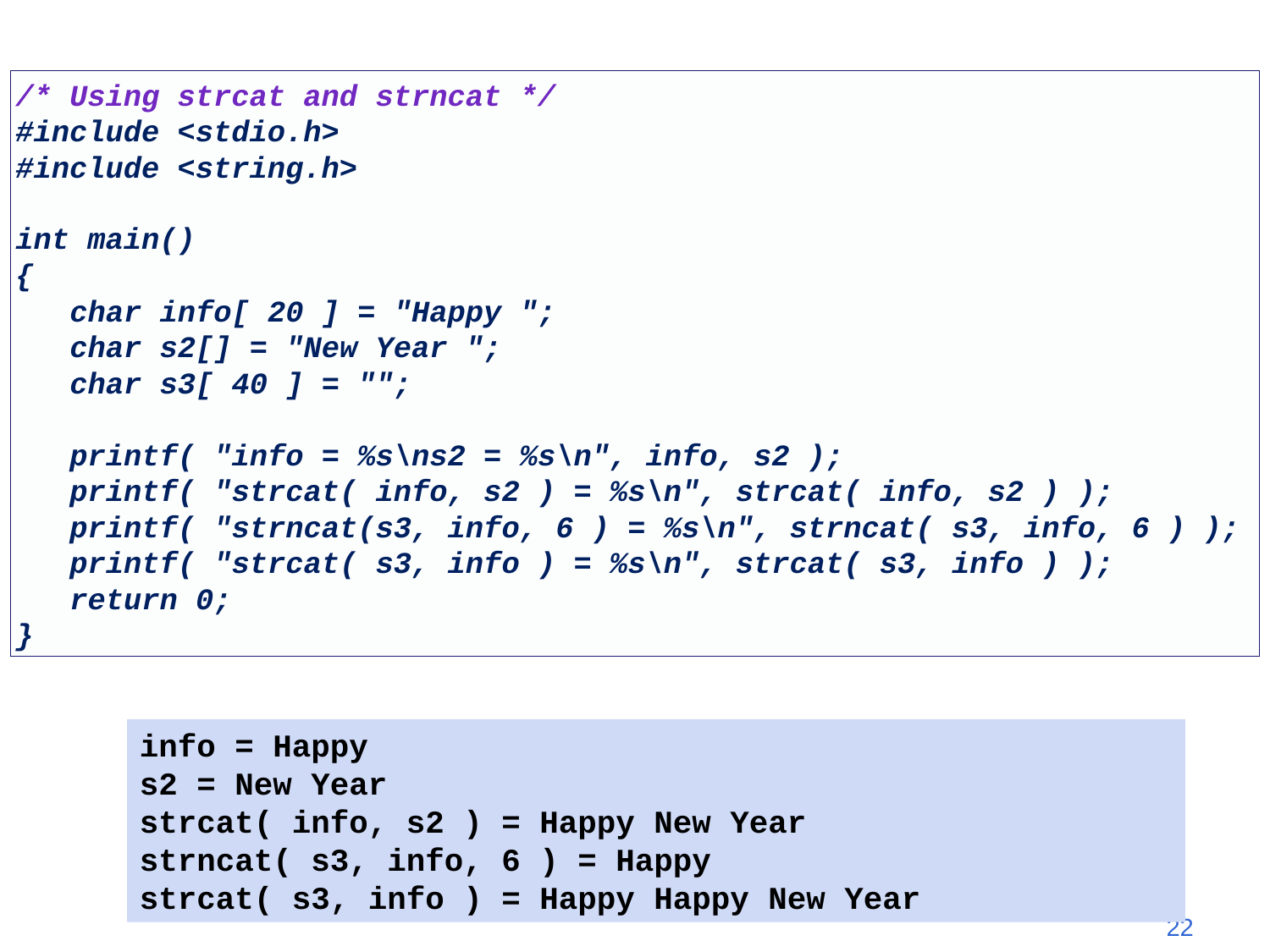

/* Using strcat and strncat */
#include <stdio.h>
#include <string.h>

int main()
{
   char info[ 20 ] = "Happy ";
   char s2[] = "New Year ";
   char s3[ 40 ] = "";

   printf( "info = %s\ns2 = %s\n", info, s2 );
   printf( "strcat( info, s2 ) = %s\n", strcat( info, s2 ) );
   printf( "strncat(s3, info, 6 ) = %s\n", strncat( s3, info, 6 ) );
   printf( "strcat( s3, info ) = %s\n", strcat( s3, info ) );
   return 0;
}
info = Happy
s2 = New Year
strcat( info, s2 ) = Happy New Year
strncat( s3, info, 6 ) = Happy
strcat( s3, info ) = Happy Happy New Year
22